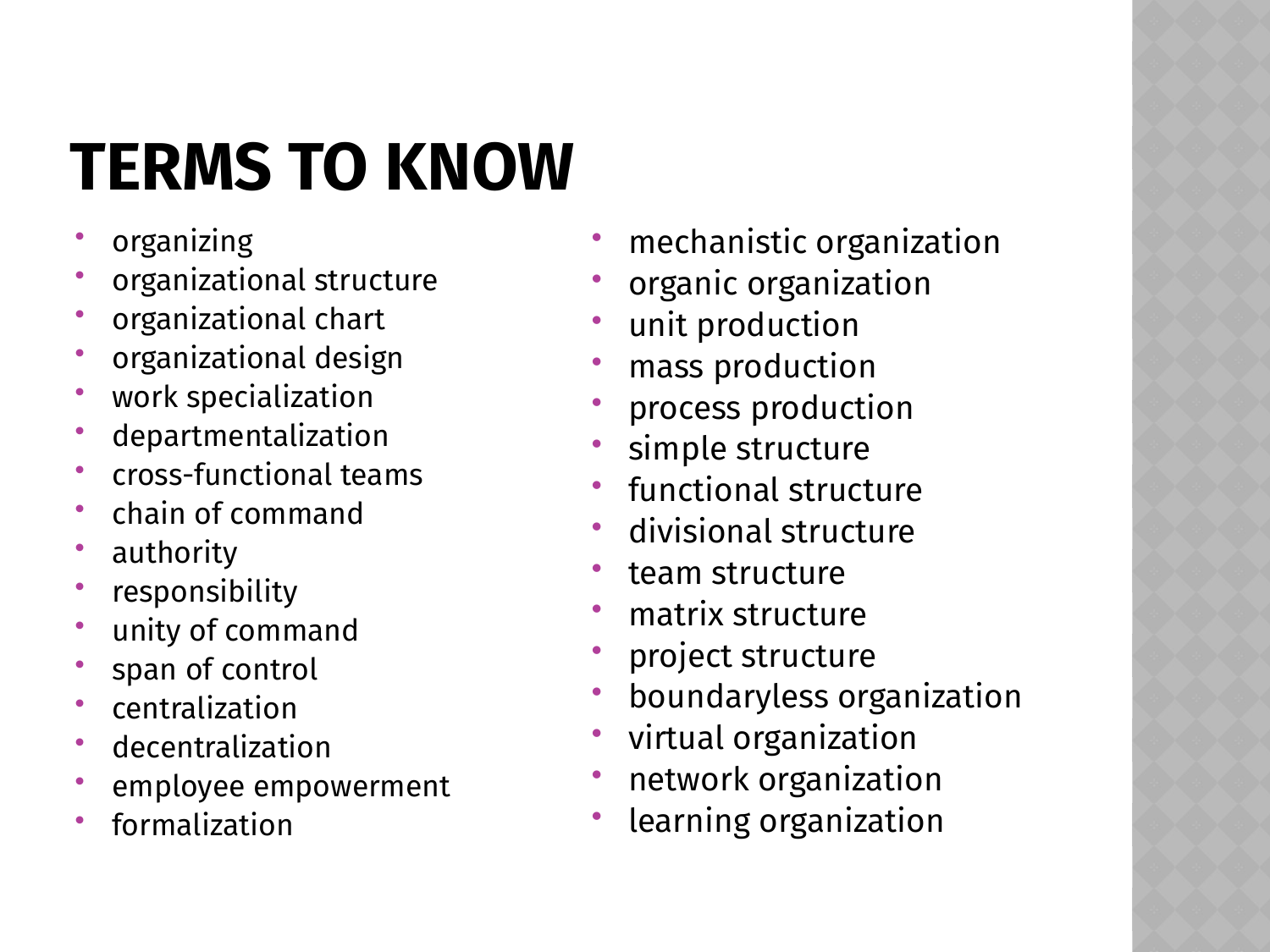

# Terms to Know
organizing
organizational structure
organizational chart
organizational design
work specialization
departmentalization
cross-functional teams
chain of command
authority
responsibility
unity of command
span of control
centralization
decentralization
employee empowerment
formalization

mechanistic organization
organic organization
unit production
mass production
process production
simple structure
functional structure
divisional structure
team structure
matrix structure
project structure
boundaryless organization
virtual organization
network organization
learning organization